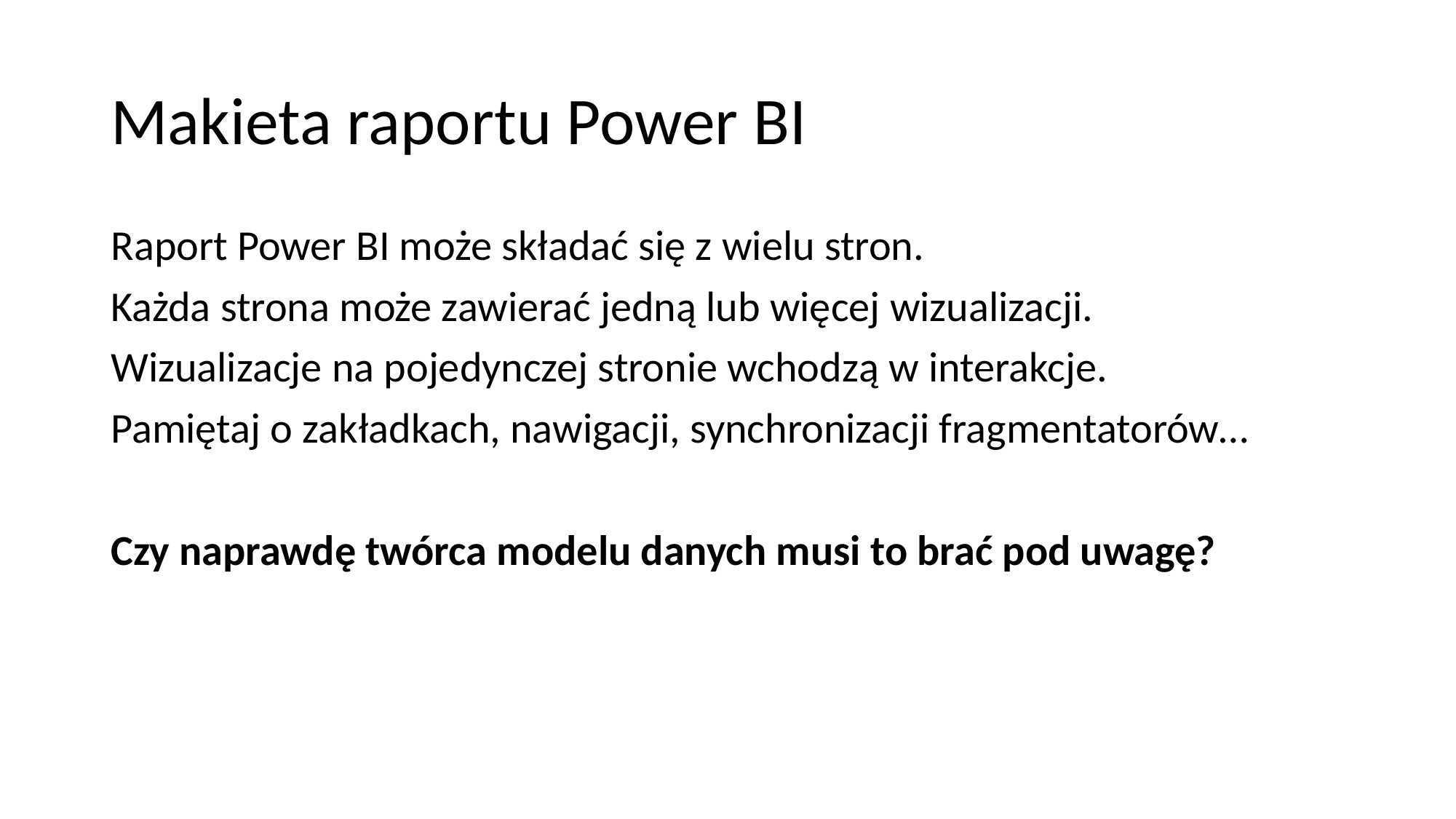

# Makieta raportu Power BI
Raport Power BI może składać się z wielu stron.
Każda strona może zawierać jedną lub więcej wizualizacji.
Wizualizacje na pojedynczej stronie wchodzą w interakcje.
Pamiętaj o zakładkach, nawigacji, synchronizacji fragmentatorów…

Czy naprawdę twórca modelu danych musi to brać pod uwagę?